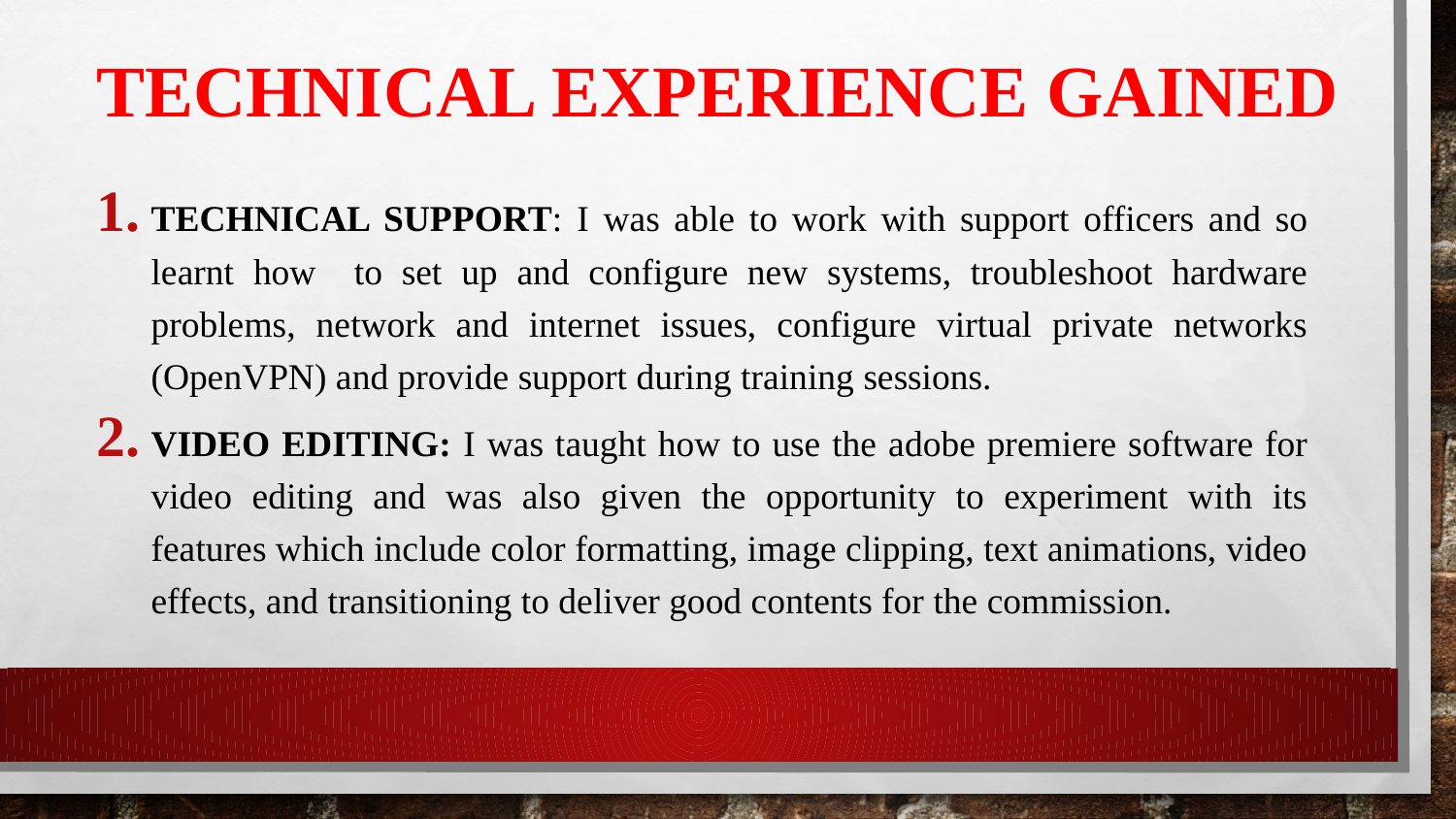

# Technical Experience Gained
Technical Support: I was able to work with support officers and so learnt how  to set up and configure new systems, troubleshoot hardware problems, network and internet issues, configure virtual private networks (OpenVPN) and provide support during training sessions.
Video editing: I was taught how to use the adobe premiere software for video editing and was also given the opportunity to experiment with its features which include color formatting, image clipping, text animations, video effects, and transitioning to deliver good contents for the commission.